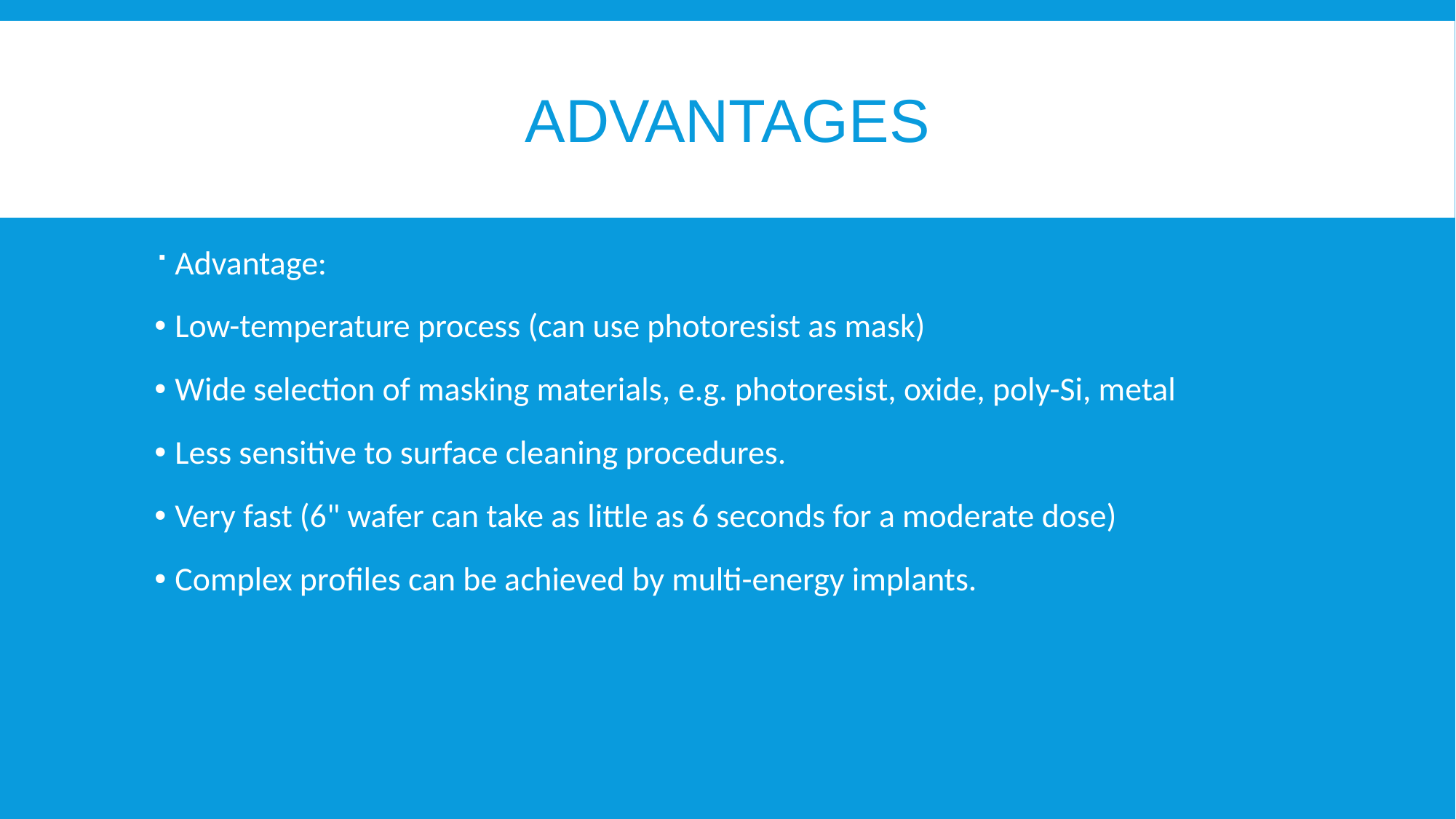

# Advantages
Advantage:
Low-temperature process (can use photoresist as mask)
Wide selection of masking materials, e.g. photoresist, oxide, poly-Si, metal
Less sensitive to surface cleaning procedures.
Very fast (6" wafer can take as little as 6 seconds for a moderate dose)
Complex profiles can be achieved by multi-energy implants.